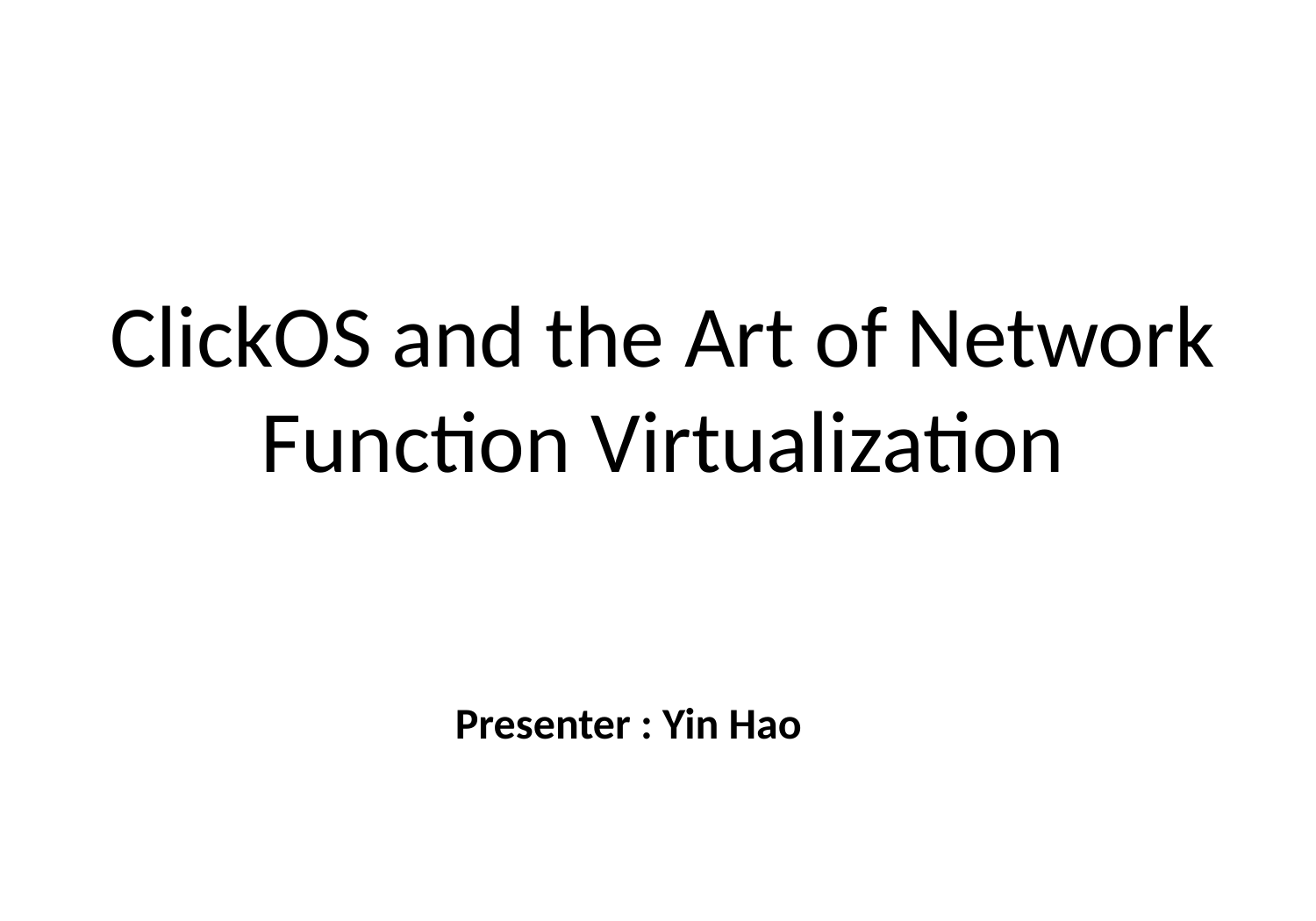

# ClickOS and the Art of Network Function Virtualization
Presenter : Yin Hao